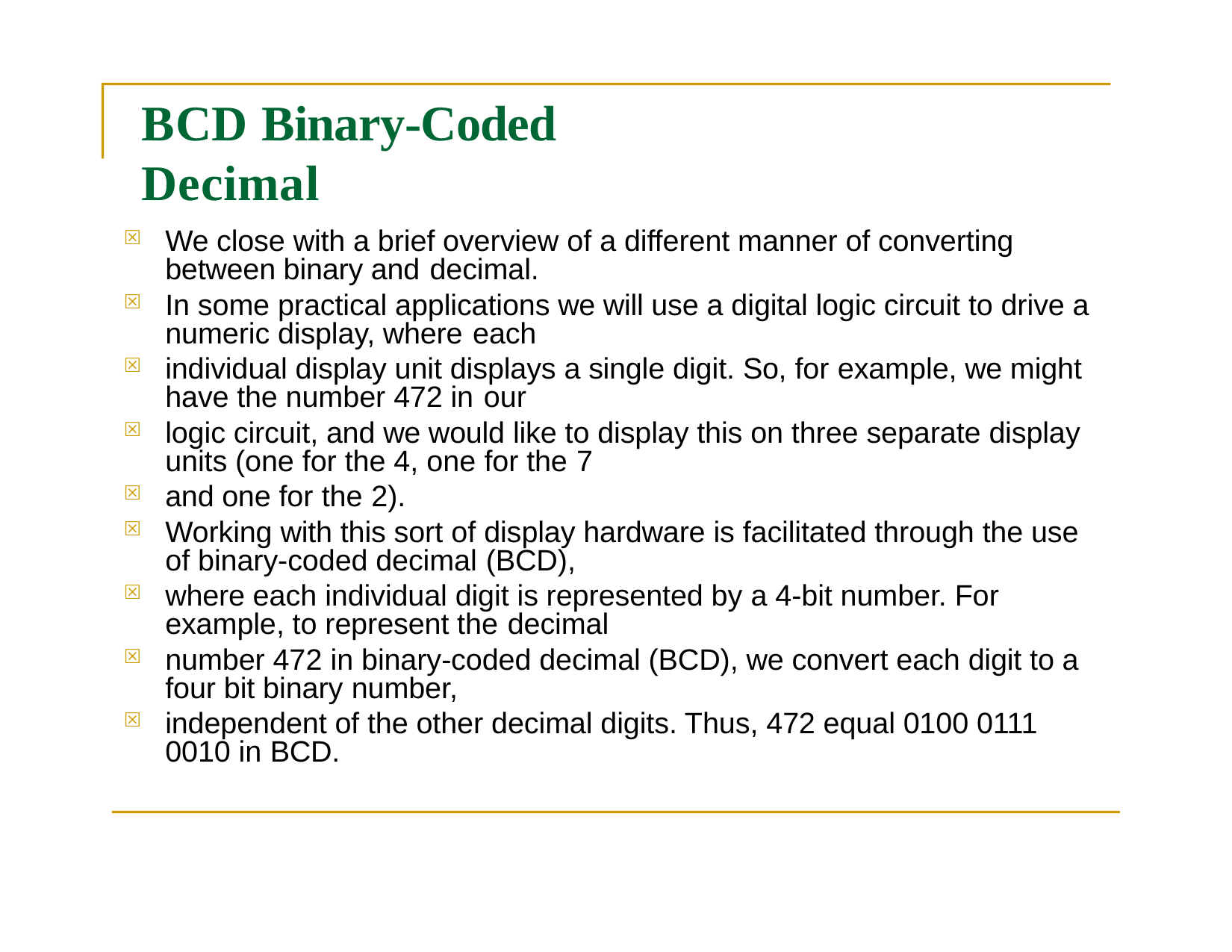

# BCD Binary-Coded Decimal
We close with a brief overview of a different manner of converting  between binary and decimal.
In some practical applications we will use a digital logic circuit to drive a  numeric display, where each
individual display unit displays a single digit. So, for example, we might  have the number 472 in our
logic circuit, and we would like to display this on three separate display  units (one for the 4, one for the 7
and one for the 2).
Working with this sort of display hardware is facilitated through the use  of binary-coded decimal (BCD),
where each individual digit is represented by a 4-bit number. For  example, to represent the decimal
number 472 in binary-coded decimal (BCD), we convert each digit to a  four bit binary number,
independent of the other decimal digits. Thus, 472 equal 0100 0111  0010 in BCD.